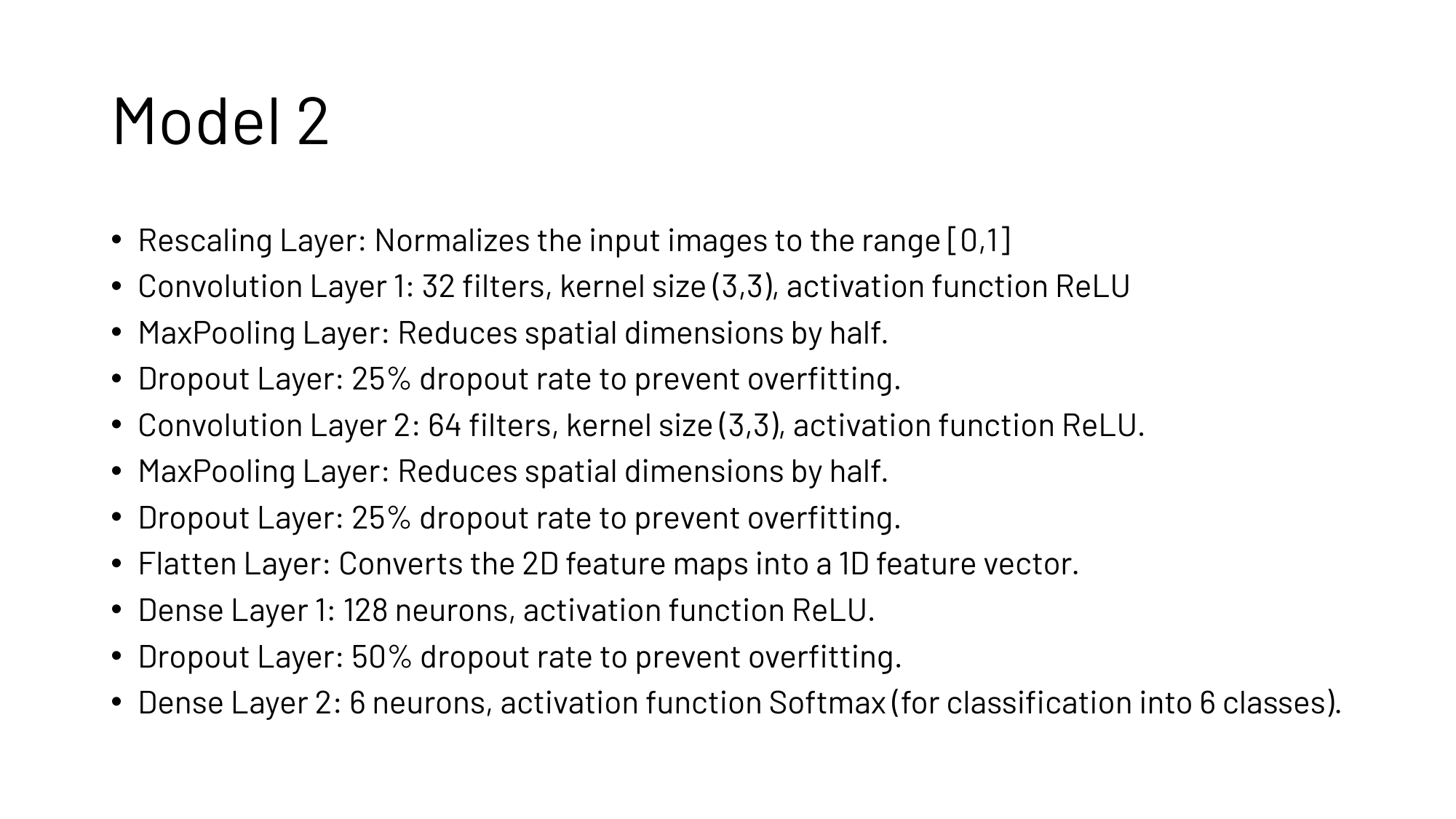

# Model 2
Rescaling Layer: Normalizes the input images to the range [0,1]
Convolution Layer 1: 32 filters, kernel size (3,3), activation function ReLU
MaxPooling Layer: Reduces spatial dimensions by half.
Dropout Layer: 25% dropout rate to prevent overfitting.
Convolution Layer 2: 64 filters, kernel size (3,3), activation function ReLU.
MaxPooling Layer: Reduces spatial dimensions by half.
Dropout Layer: 25% dropout rate to prevent overfitting.
Flatten Layer: Converts the 2D feature maps into a 1D feature vector.
Dense Layer 1: 128 neurons, activation function ReLU.
Dropout Layer: 50% dropout rate to prevent overfitting.
Dense Layer 2: 6 neurons, activation function Softmax (for classification into 6 classes).